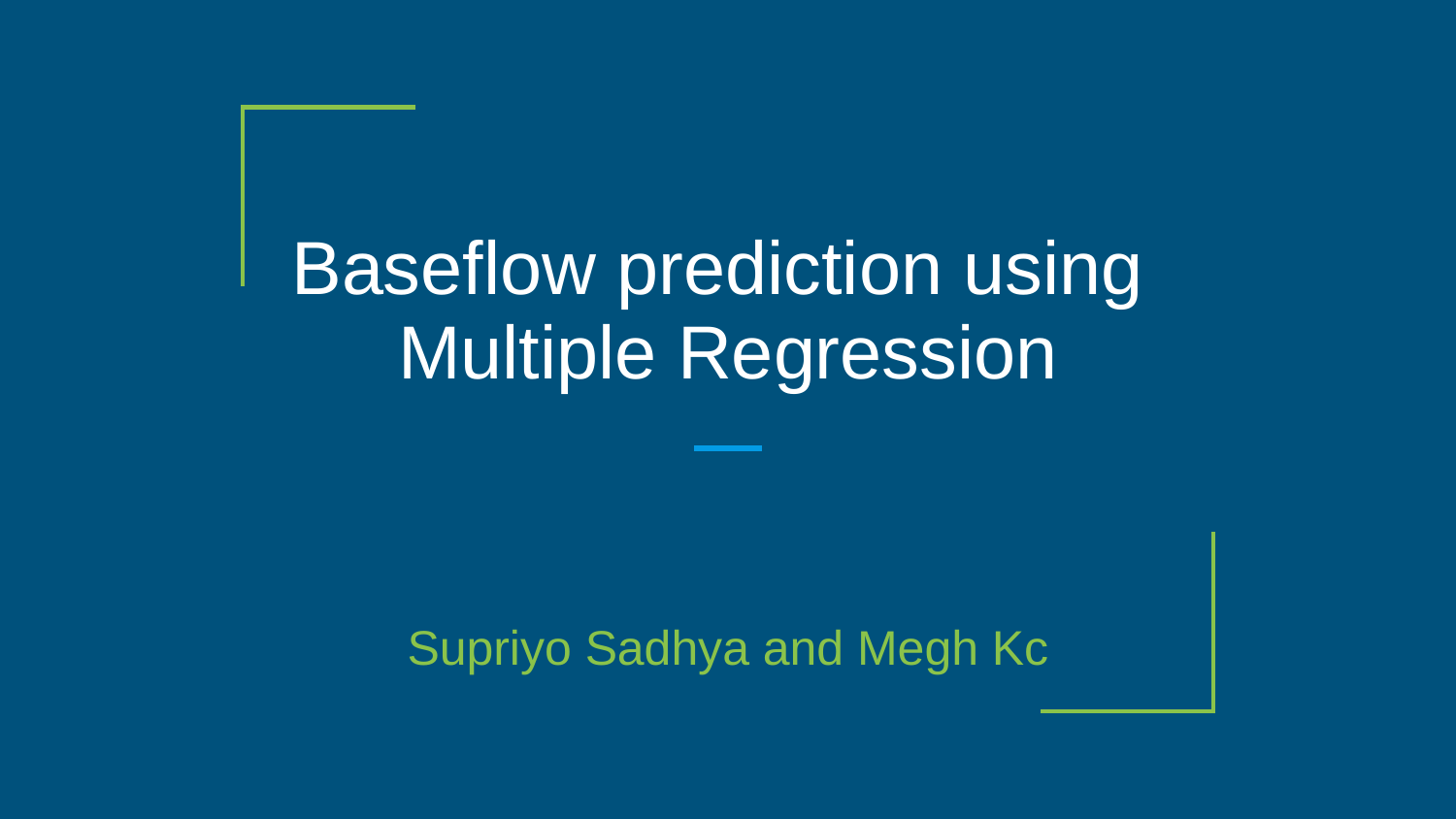

# Baseflow prediction using
Multiple Regression
Supriyo Sadhya and Megh Kc